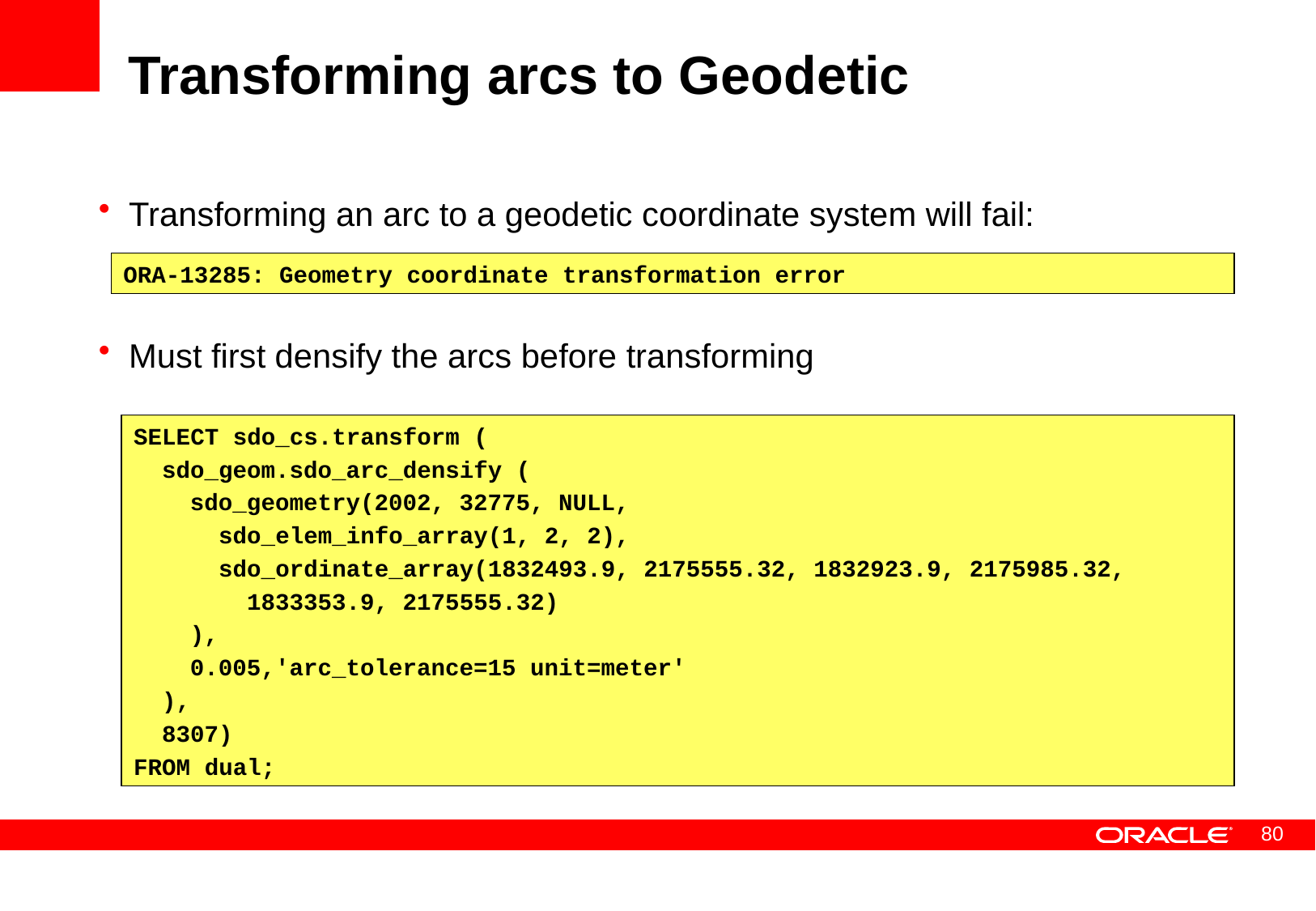

# Transforming arcs to Geodetic
Transforming an arc to a geodetic coordinate system will fail:

Must first densify the arcs before transforming
ORA-13285: Geometry coordinate transformation error
SELECT sdo_cs.transform (
  sdo_geom.sdo_arc_densify (
    sdo_geometry(2002, 32775, NULL,
      sdo_elem_info_array(1, 2, 2),
      sdo_ordinate_array(1832493.9, 2175555.32, 1832923.9, 2175985.32,
        1833353.9, 2175555.32)
    ),
    0.005,'arc_tolerance=15 unit=meter'
  ),
  8307)
FROM dual;